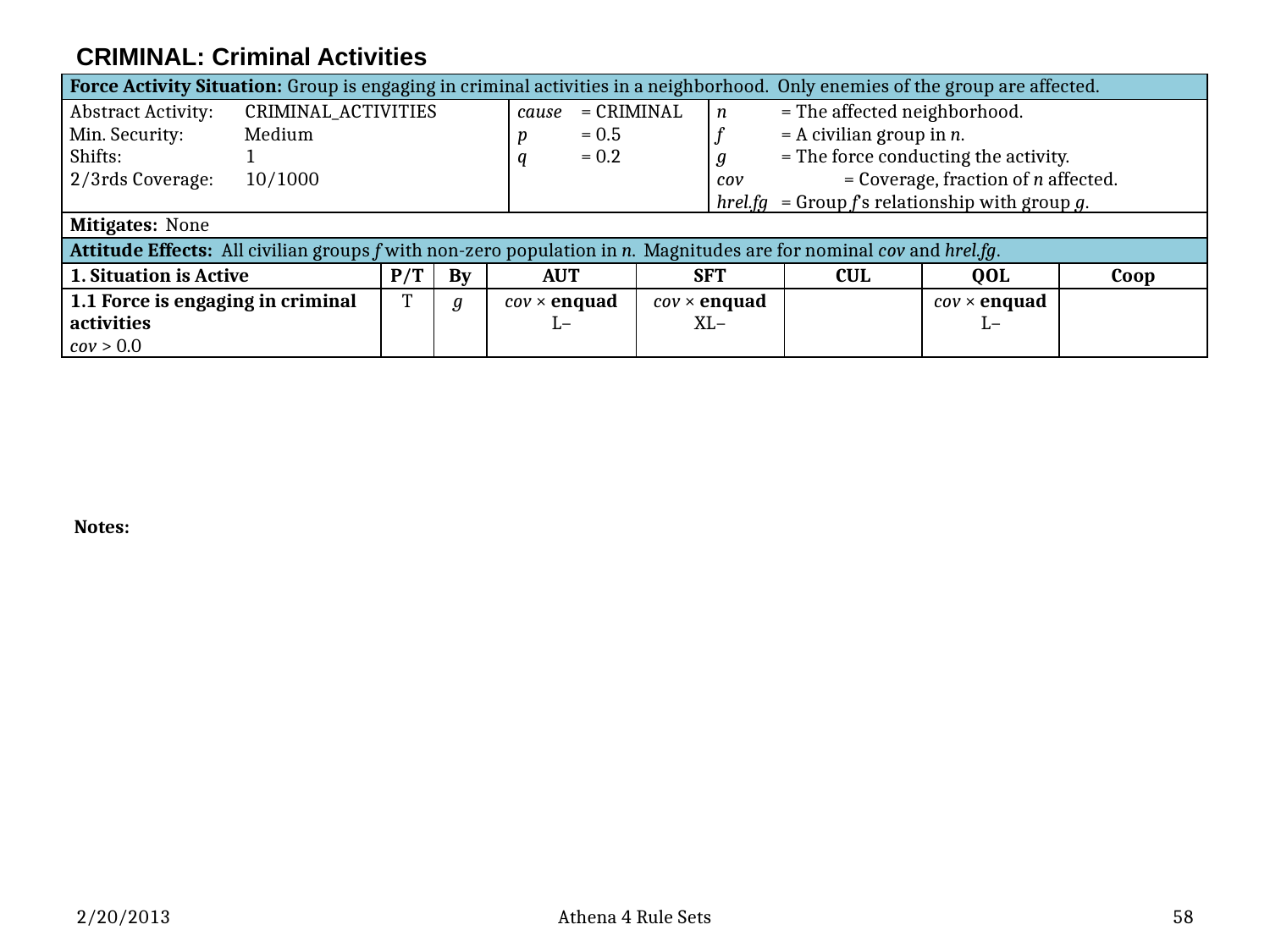

# CRIMINAL: Criminal Activities
| Force Activity Situation: Group is engaging in criminal activities in a neighborhood. Only enemies of the group are affected. |  |  |  |  |  |  |  |  |  |
| --- | --- | --- | --- | --- | --- | --- | --- | --- | --- |
| Abstract Activity: CRIMINAL\_ACTIVITIES Min. Security: Medium Shifts: 1 2/3rds Coverage: 10/1000 |  |  |  | cause = CRIMINAL p = 0.5 q = 0.2 |  | n = The affected neighborhood. f = A civilian group in n. g  = The force conducting the activity. cov = Coverage, fraction of n affected. hrel.fg = Group f’s relationship with group g. |  |  |  |
| Mitigates: None |  |  |  |  |  |  |  |  |  |
| Attitude Effects: All civilian groups f with non-zero population in n. Magnitudes are for nominal cov and hrel.fg. |  |  |  |  |  |  |  |  |  |
| 1. Situation is Active | P/T | By | AUT |  | SFT |  | CUL | QOL | Coop |
| 1.1 Force is engaging in criminal activities cov > 0.0 | T | g | cov × enquad L– |  | cov × enquad XL– |  |  | cov × enquad L– |  |
Notes:
2/20/2013
Athena 4 Rule Sets
58